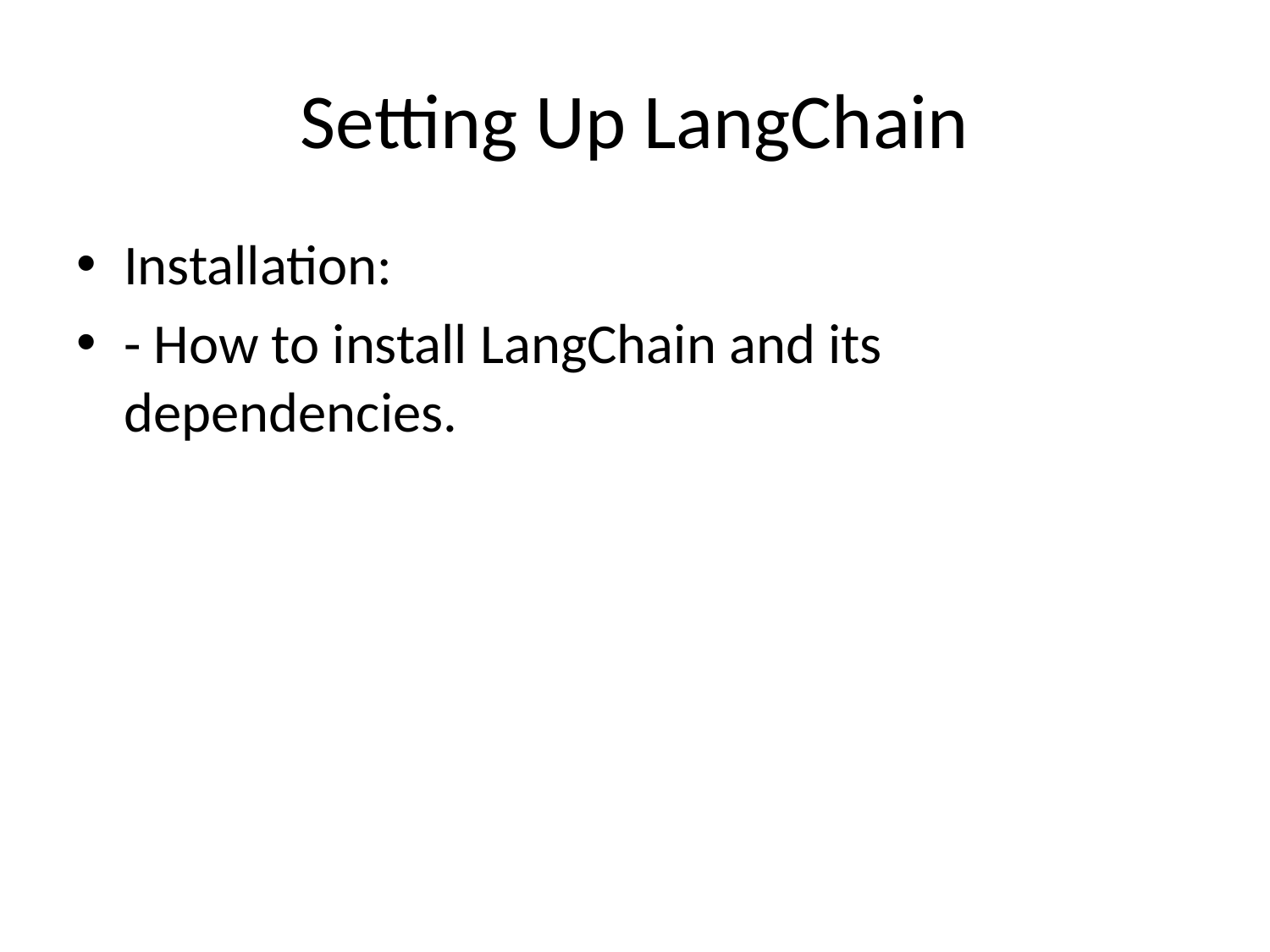

# Setting Up LangChain
Installation:
- How to install LangChain and its dependencies.